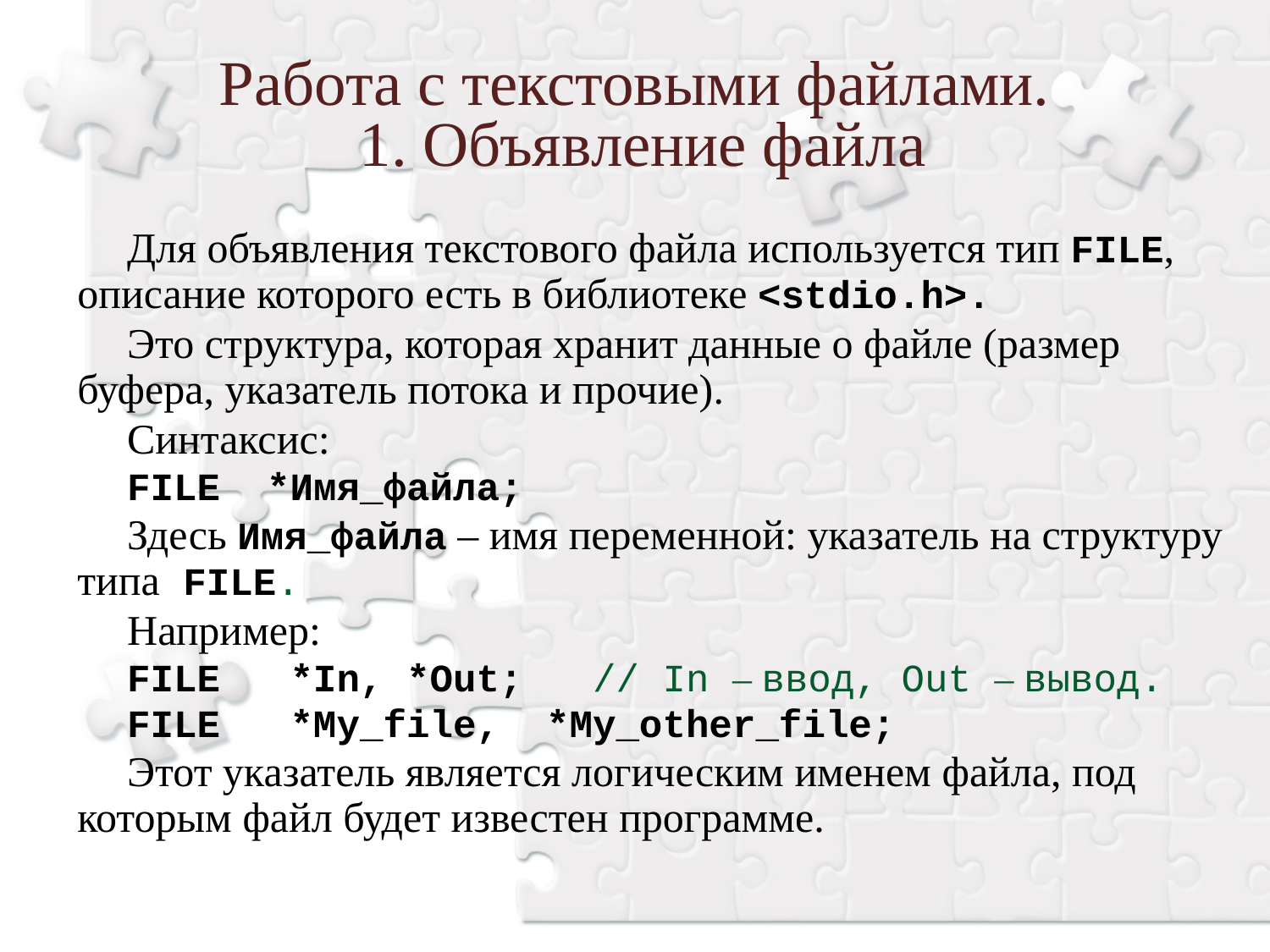

Работа с текстовыми файлами.
 1. Объявление файла
Для объявления текстового файла используется тип FILE, описание которого есть в библиотеке <stdio.h>.
Это структура, которая хранит данные о файле (размер буфера, указатель потока и прочие).
Синтаксис:
FILE  *Имя_файла;
Здесь Имя_файла ‒ имя переменной: указатель на структуру типа FILE.
Например:
FILE   *In, *Out;   // In – ввод, Out – вывод.
FILE   *My_file,  *My_other_file;
Этот указатель является логическим именем файла, под которым файл будет известен программе.